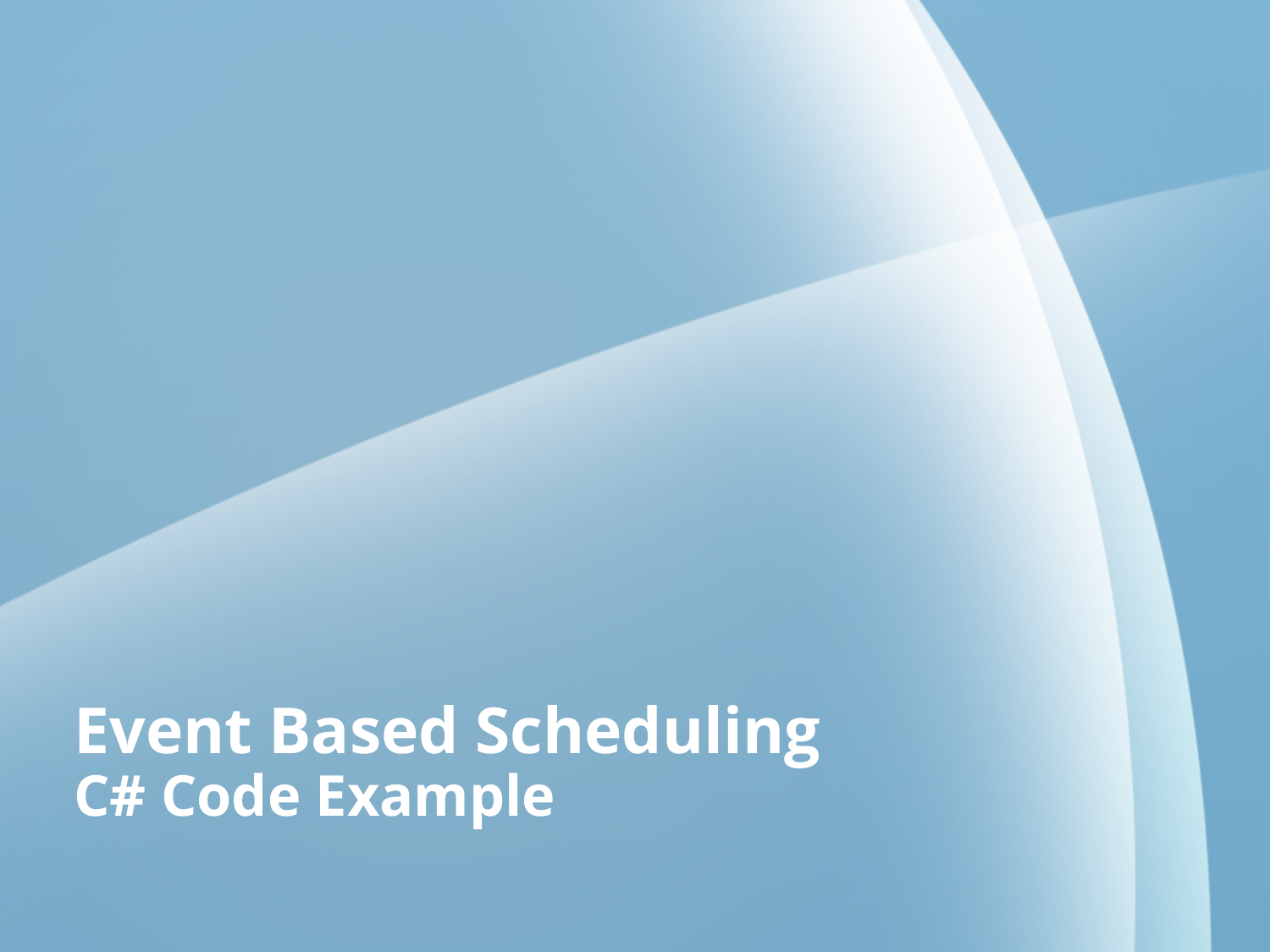

# Event Based Scheduling C# Code Example